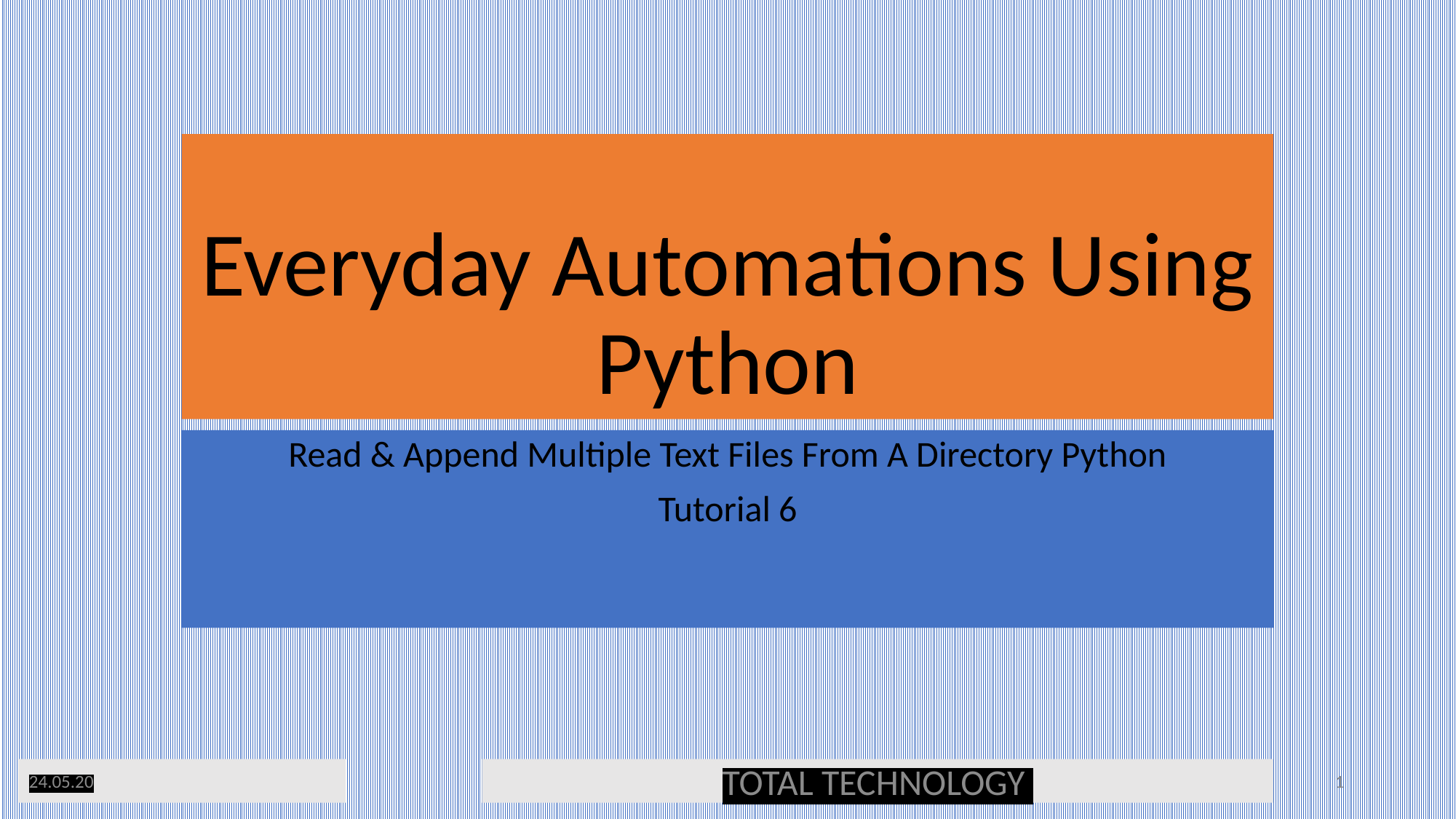

# Everyday Automations Using Python
Read & Append Multiple Text Files From A Directory Python
Tutorial 6

24.05.20
TOTAL TECHNOLOGY
1